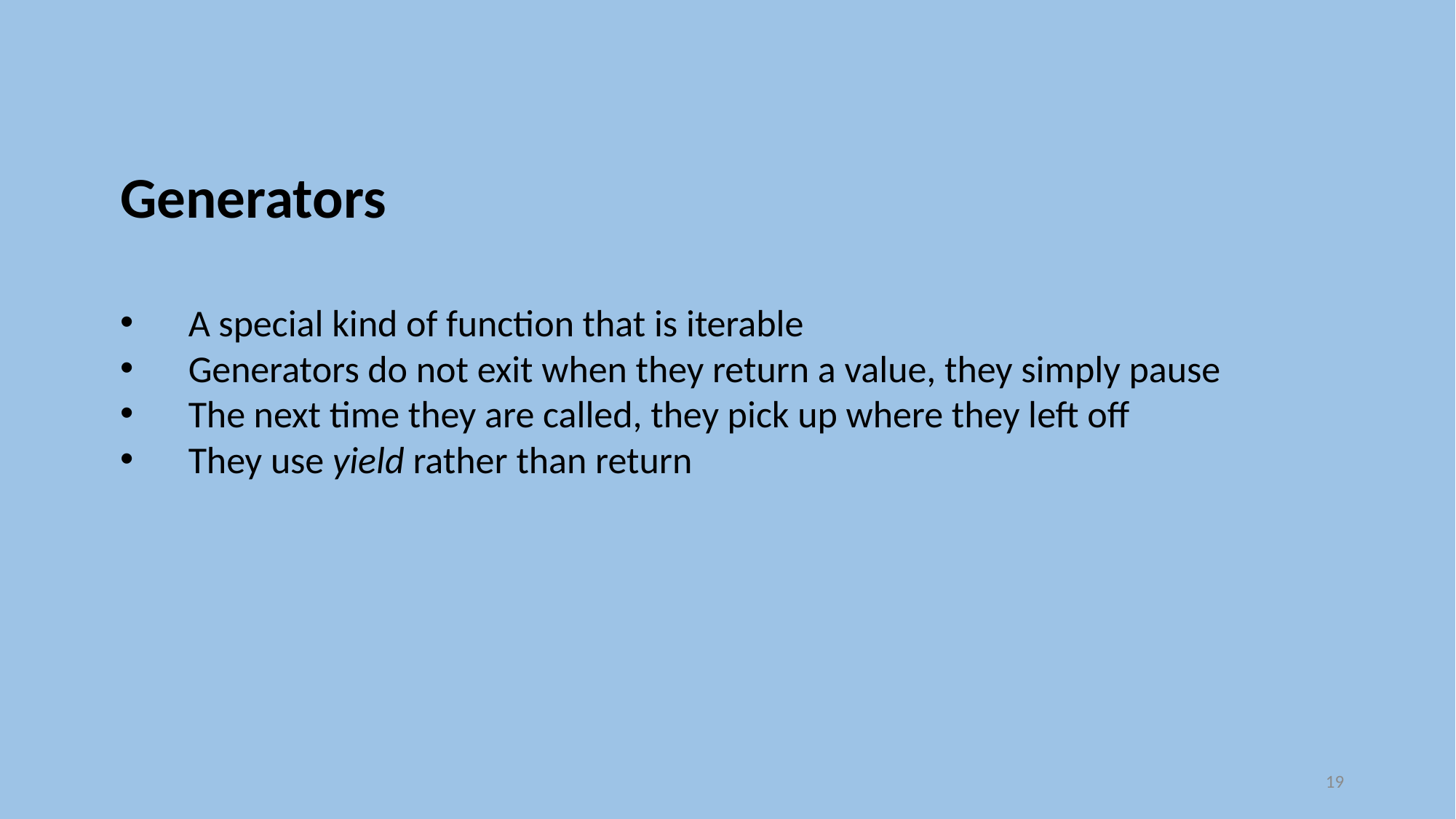

Generators

A special kind of function that is iterable
Generators do not exit when they return a value, they simply pause
The next time they are called, they pick up where they left off
They use yield rather than return
19